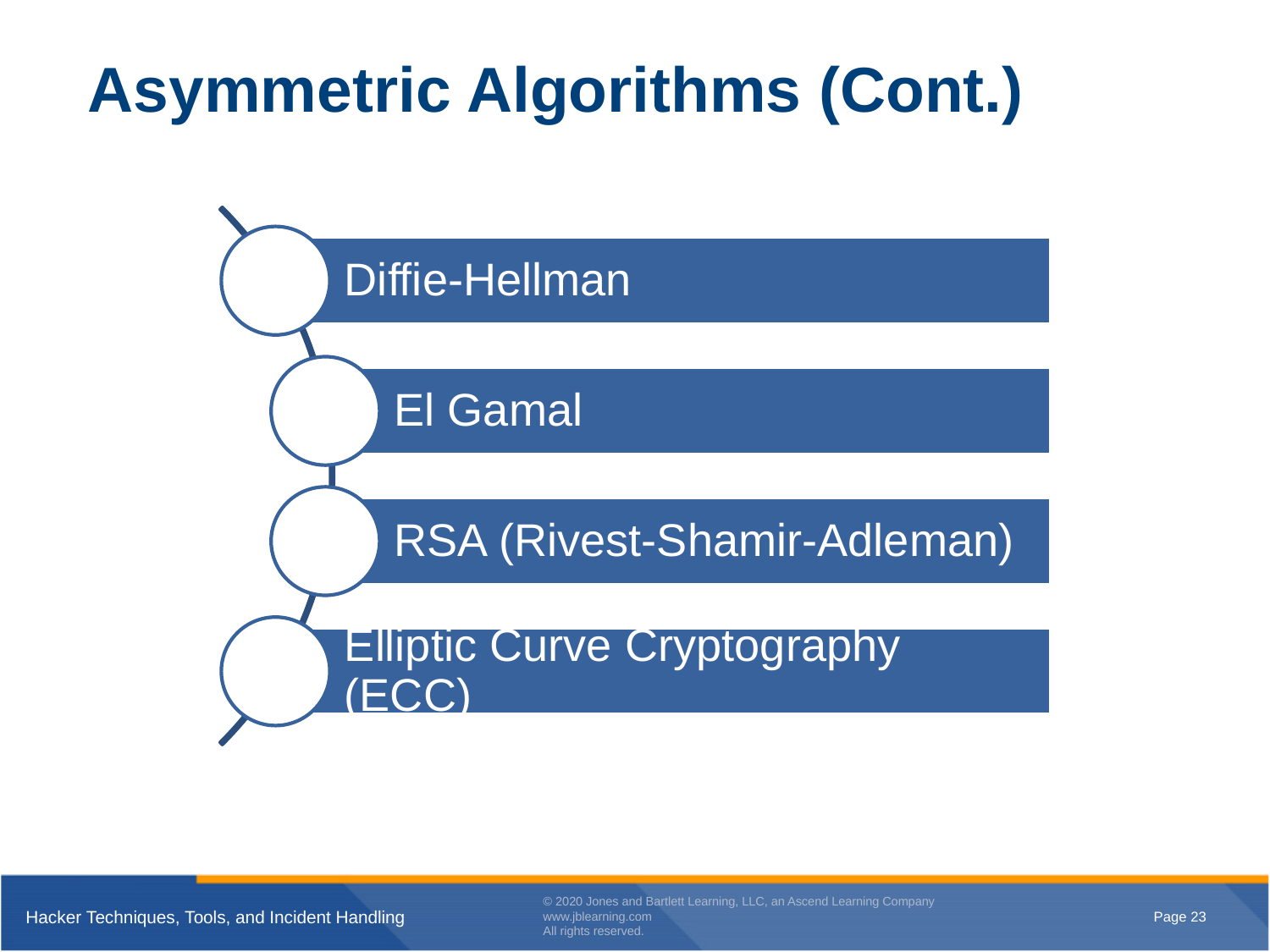

# Asymmetric Algorithms (Cont.)
Diffie-Hellman
El Gamal
RSA (Rivest-Shamir-Adleman)
Elliptic Curve Cryptography (ECC)